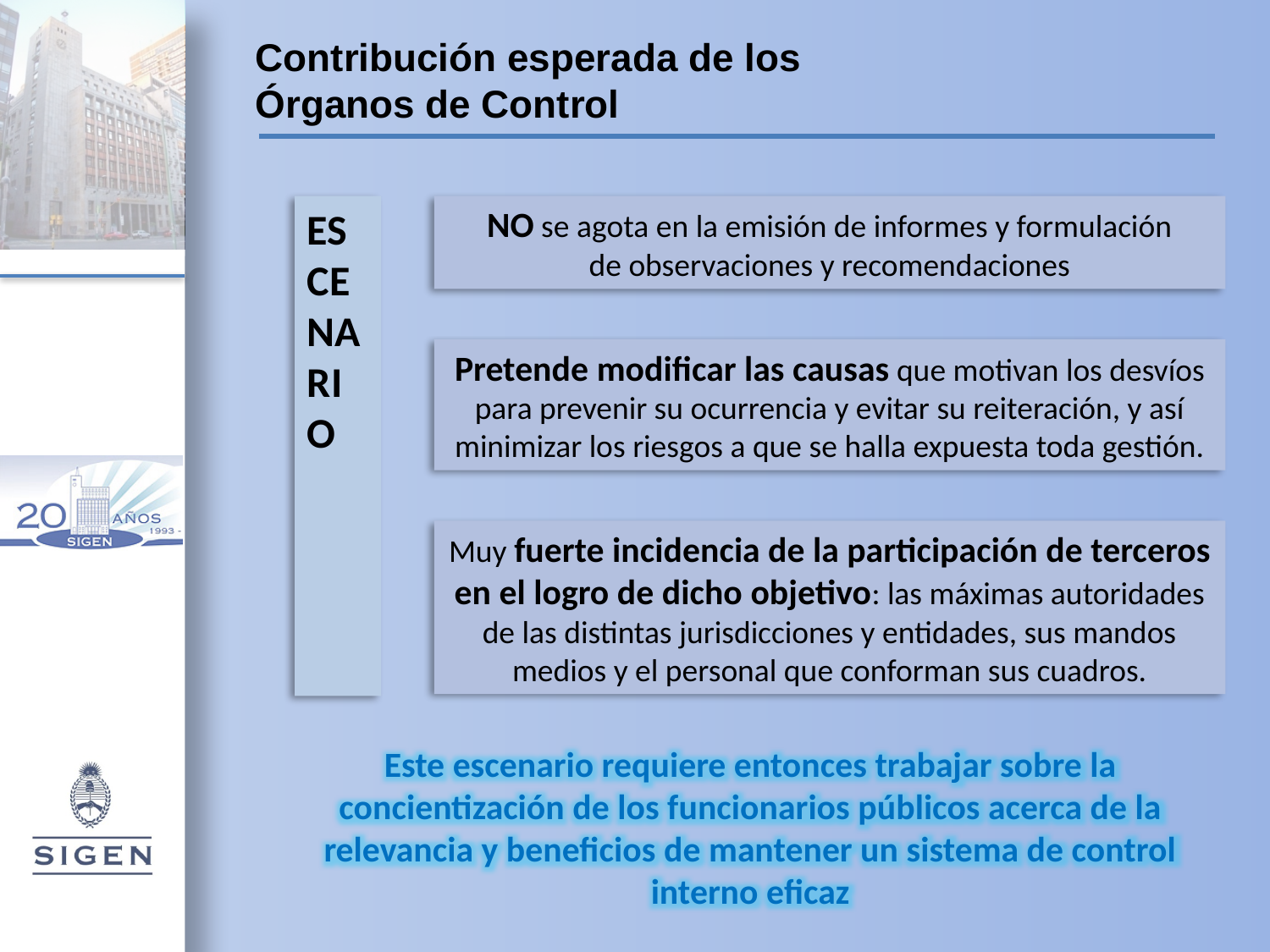

Contribución esperada de los
Órganos de Control
ESCENARIO
NO se agota en la emisión de informes y formulación
de observaciones y recomendaciones
Pretende modificar las causas que motivan los desvíos para prevenir su ocurrencia y evitar su reiteración, y así minimizar los riesgos a que se halla expuesta toda gestión.
Muy fuerte incidencia de la participación de terceros en el logro de dicho objetivo: las máximas autoridades de las distintas jurisdicciones y entidades, sus mandos medios y el personal que conforman sus cuadros.
Este escenario requiere entonces trabajar sobre la concientización de los funcionarios públicos acerca de la relevancia y beneficios de mantener un sistema de control interno eficaz